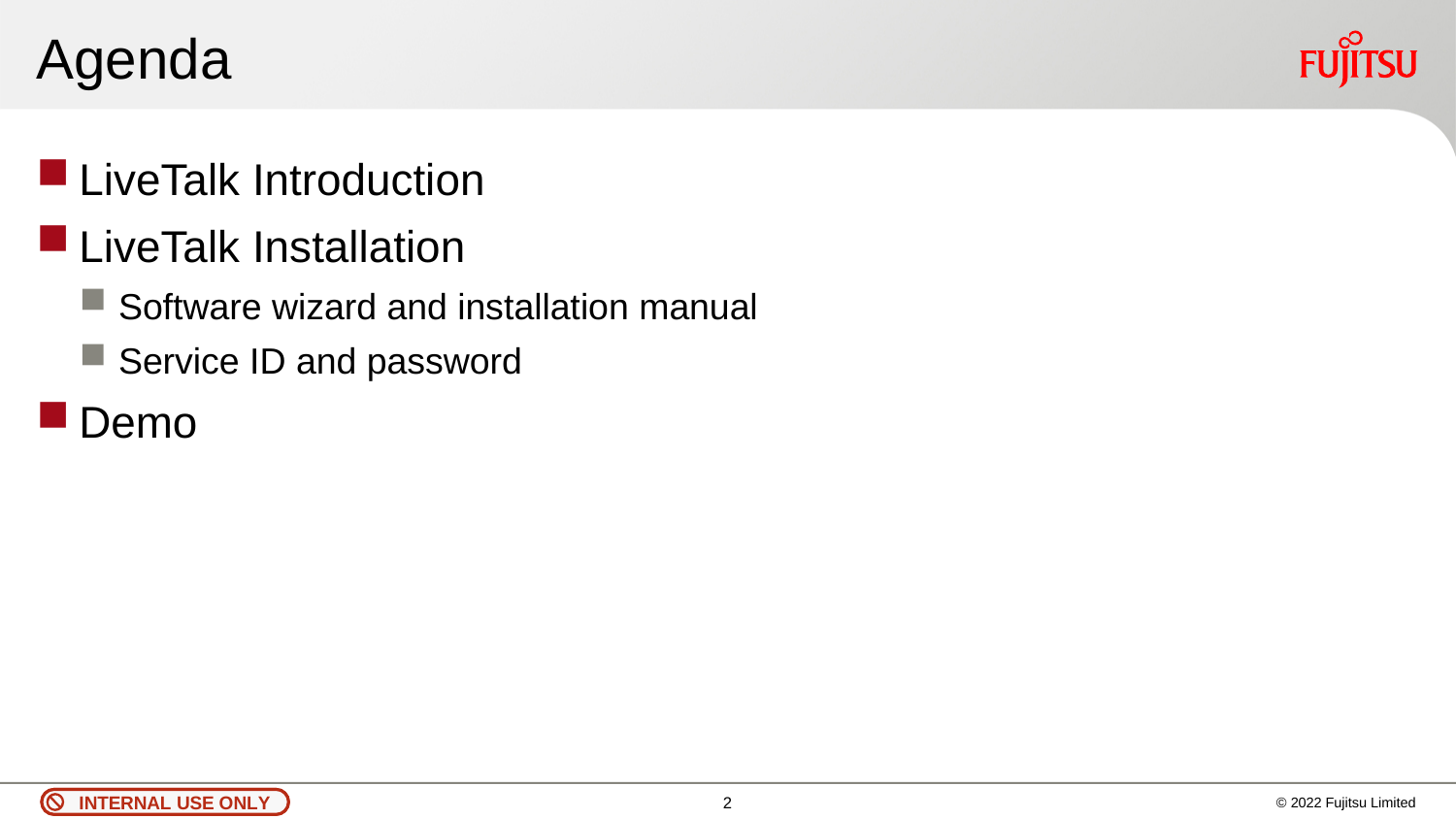

# Agenda
LiveTalk Introduction
LiveTalk Installation
Software wizard and installation manual
Service ID and password
Demo
© 2022 Fujitsu Limited
2